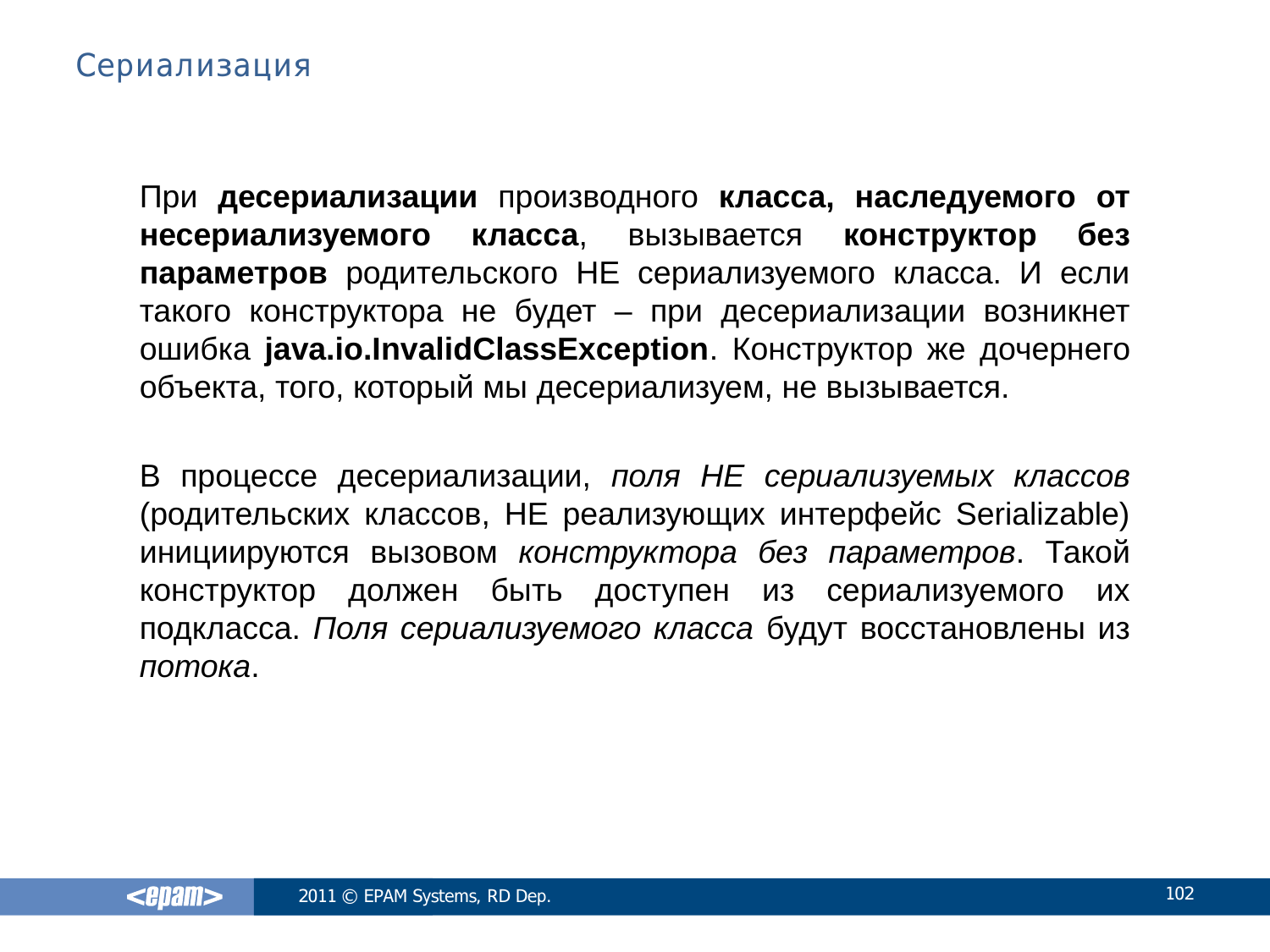

# Сериализация
При десериализации производного класса, наследуемого от несериализуемого класса, вызывается конструктор без параметров родительского НЕ сериализуемого класса. И если такого конструктора не будет – при десериализации возникнет ошибка java.io.InvalidClassException. Конструктор же дочернего объекта, того, который мы десериализуем, не вызывается.

В процессе десериализации, поля НЕ сериализуемых классов (родительских классов, НЕ реализующих интерфейс Serializable) инициируются вызовом конструктора без параметров. Такой конструктор должен быть доступен из сериализуемого их подкласса. Поля сериализуемого класса будут восстановлены из потока.

102
2011 © EPAM Systems, RD Dep.